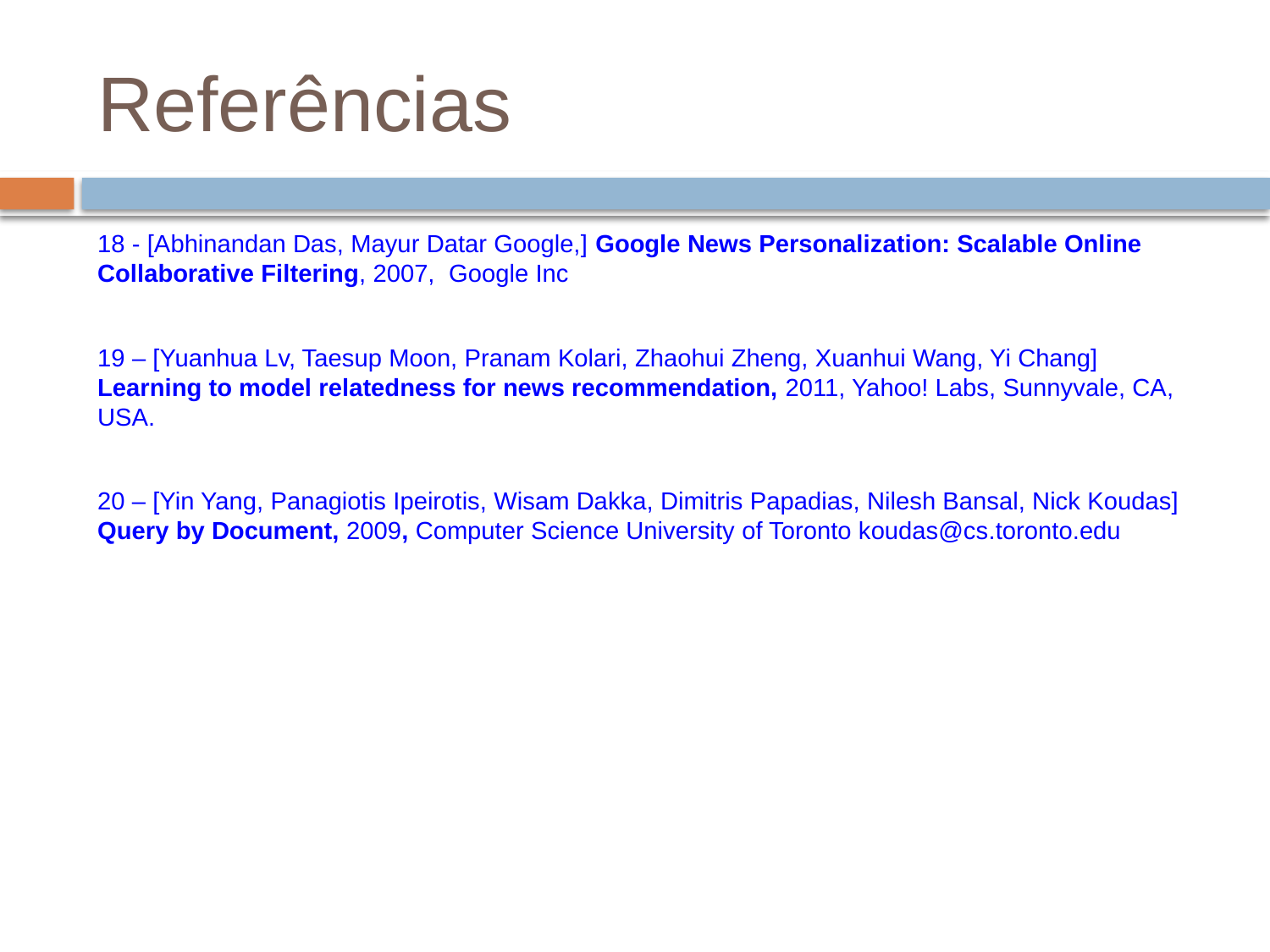

# Referências
18 - [Abhinandan Das, Mayur Datar Google,] Google News Personalization: Scalable Online Collaborative Filtering, 2007,  Google Inc

19 – [Yuanhua Lv, Taesup Moon, Pranam Kolari, Zhaohui Zheng, Xuanhui Wang, Yi Chang] Learning to model relatedness for news recommendation, 2011, Yahoo! Labs, Sunnyvale, CA, USA.

20 – [Yin Yang, Panagiotis Ipeirotis, Wisam Dakka, Dimitris Papadias, Nilesh Bansal, Nick Koudas] Query by Document, 2009, Computer Science University of Toronto koudas@cs.toronto.edu